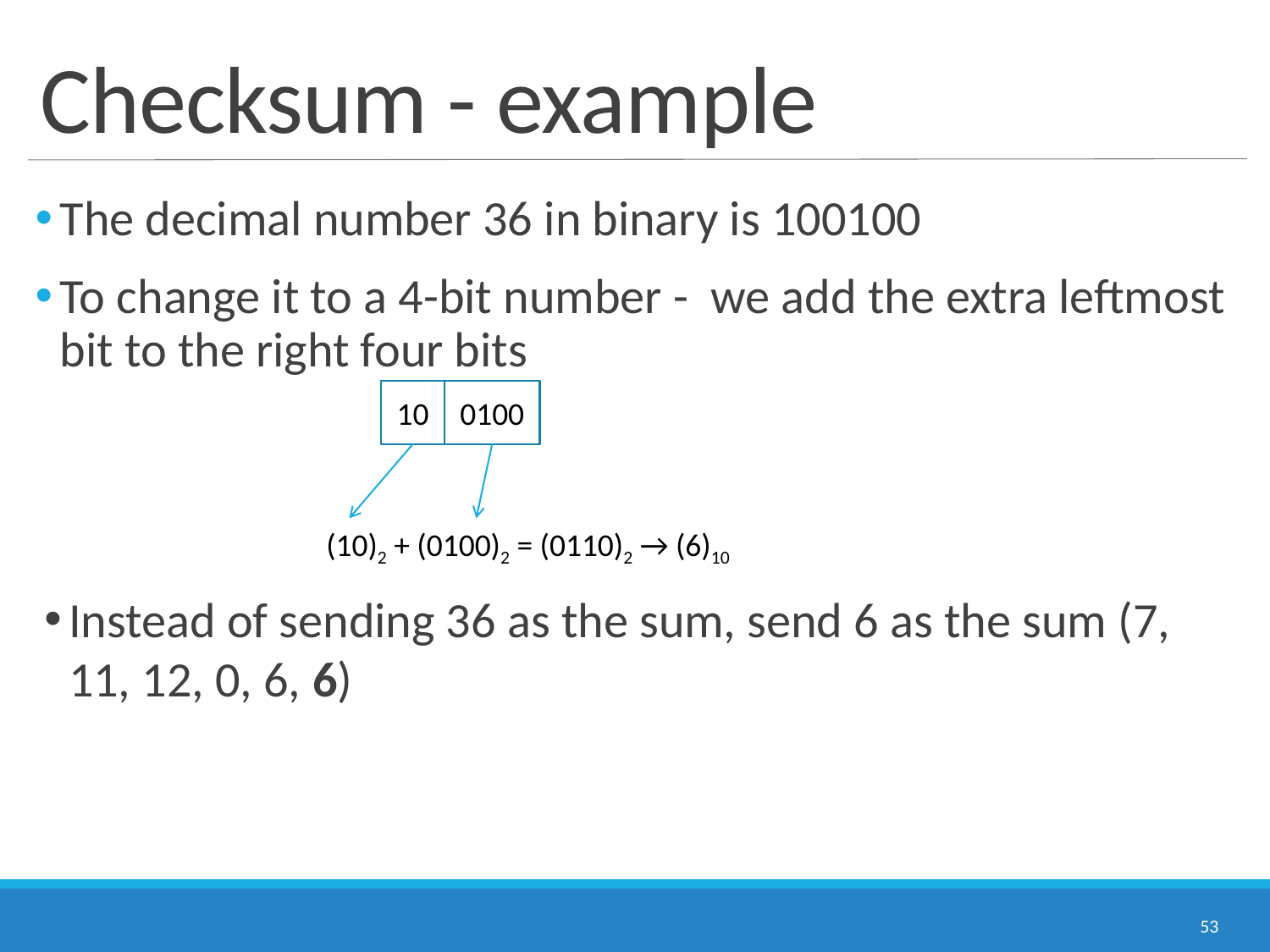

# Checksum - example
The decimal number 36 in binary is 100100
To change it to a 4-bit number -  we add the extra leftmost bit to the right four bits

10
0100
(10)2 + (0100)2 = (0110)2 → (6)10
Instead of sending 36 as the sum, send 6 as the sum (7, 11, 12, 0, 6, 6)